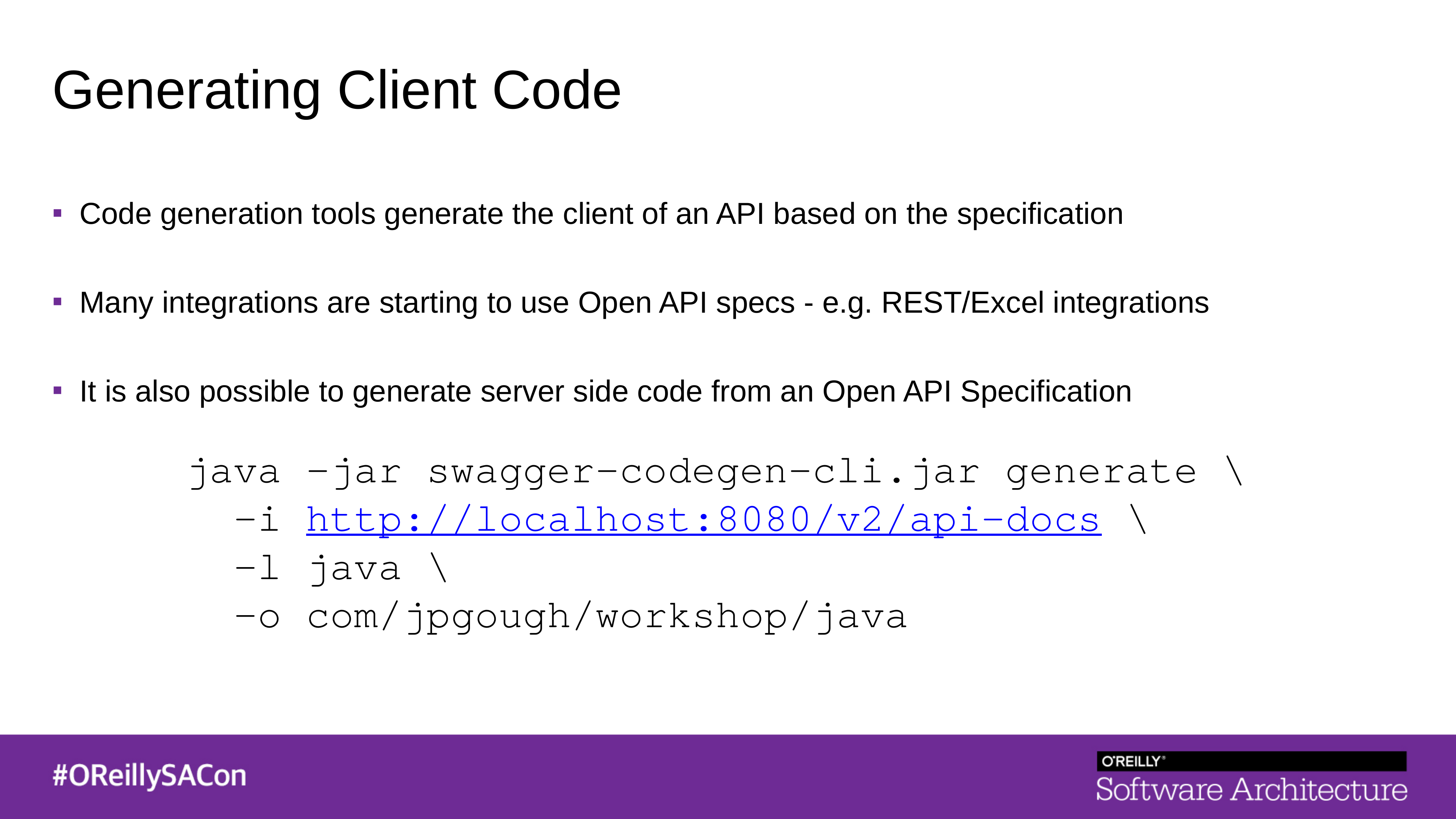

Generating Client Code
Code generation tools generate the client of an API based on the specification
Many integrations are starting to use Open API specs - e.g. REST/Excel integrations
It is also possible to generate server side code from an Open API Specification
java -jar swagger-codegen-cli.jar generate \
  -i http://localhost:8080/v2/api-docs \
  -l java \
  -o com/jpgough/workshop/java